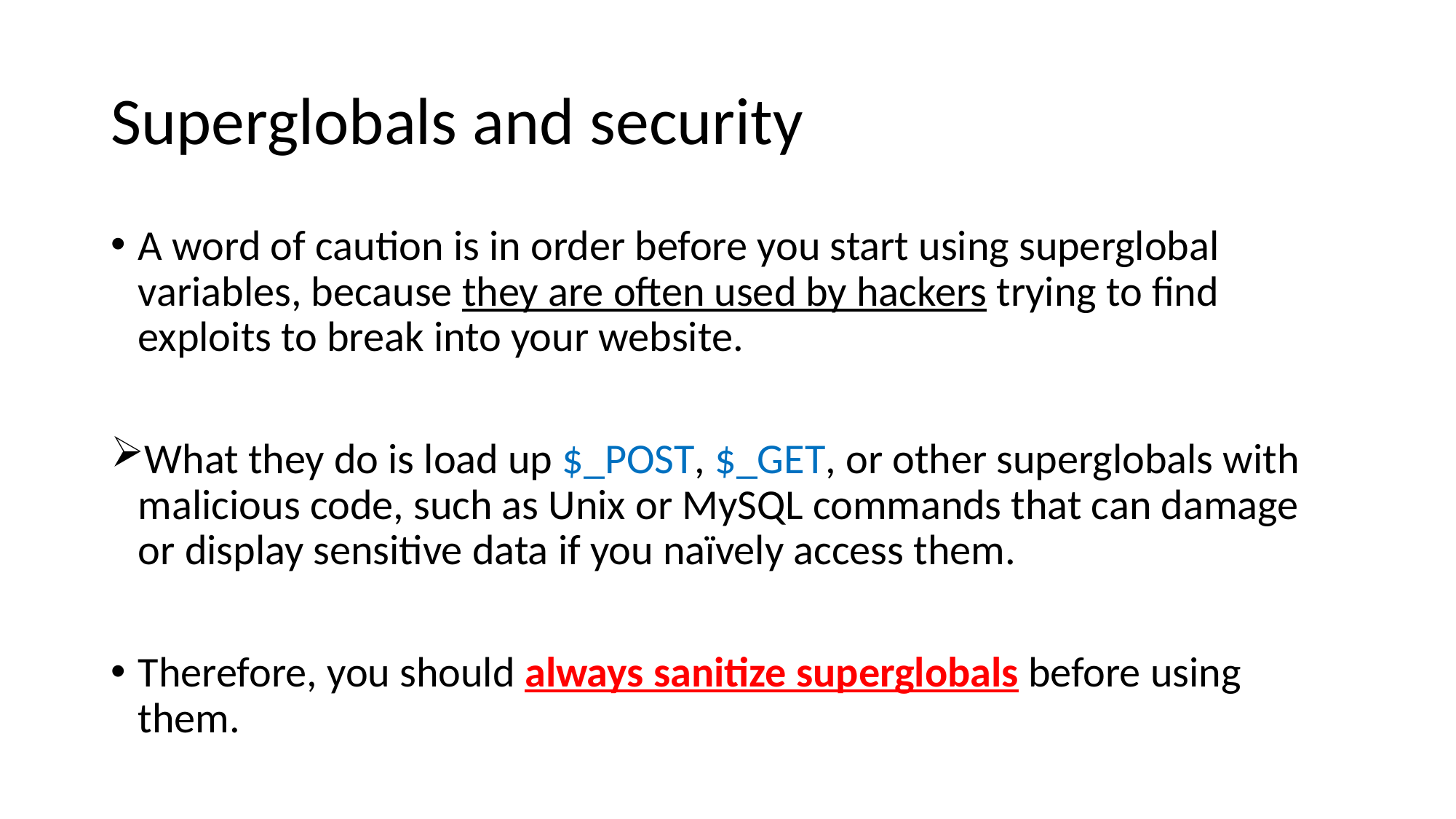

# Superglobals and security
A word of caution is in order before you start using superglobal variables, because they are often used by hackers trying to find exploits to break into your website.

What they do is load up $_POST, $_GET, or other superglobals with malicious code, such as Unix or MySQL commands that can damage or display sensitive data if you naïvely access them.

Therefore, you should always sanitize superglobals before using them.